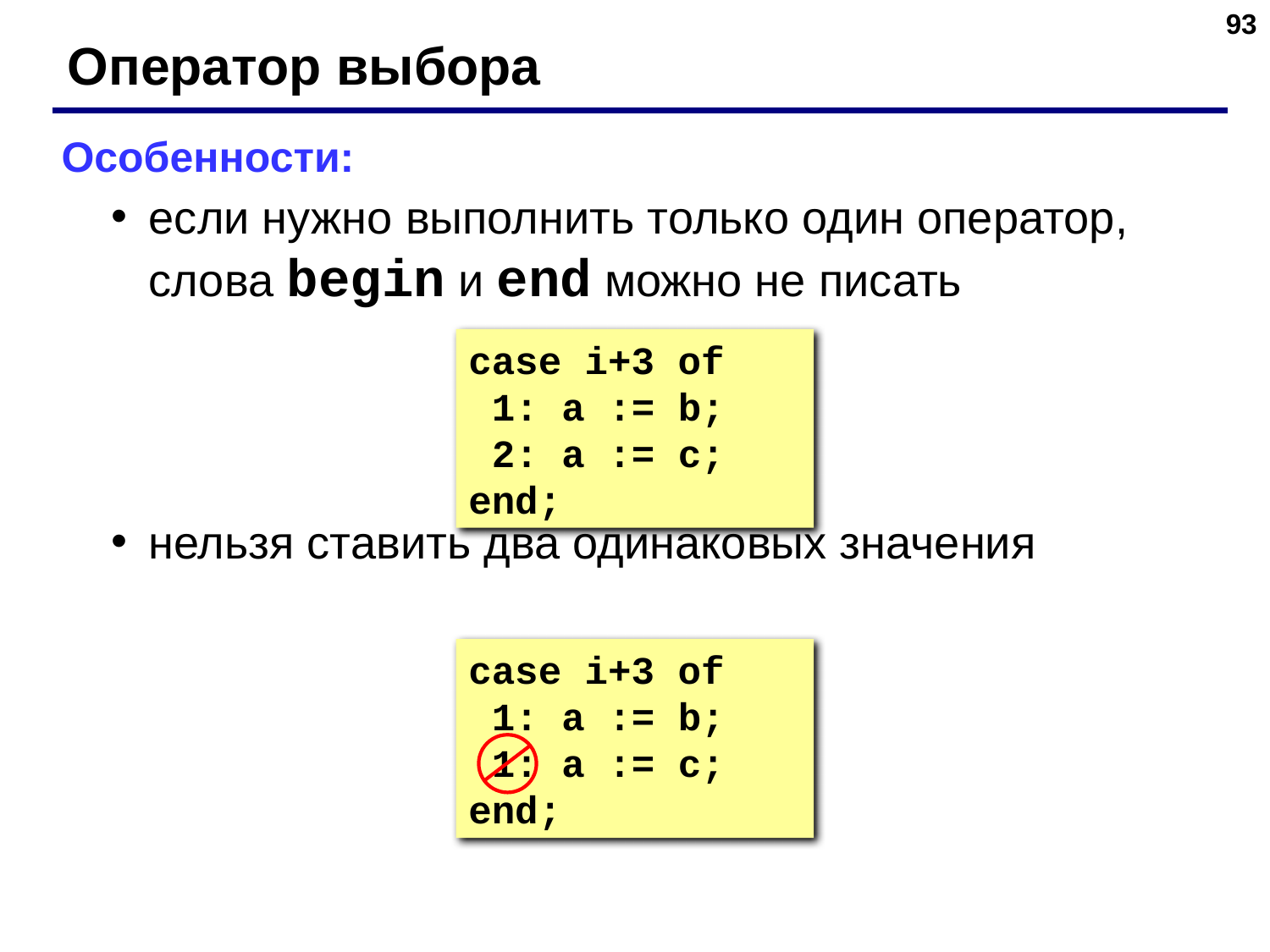

93
Оператор выбора

Особенности:
если нужно выполнить только один оператор, слова begin и end можно не писать
нельзя ставить два одинаковых значения
case i+3 of
 1: a := b;
 2: a := c;
end;
case i+3 of
 1: a := b;
 1: a := c;
end;